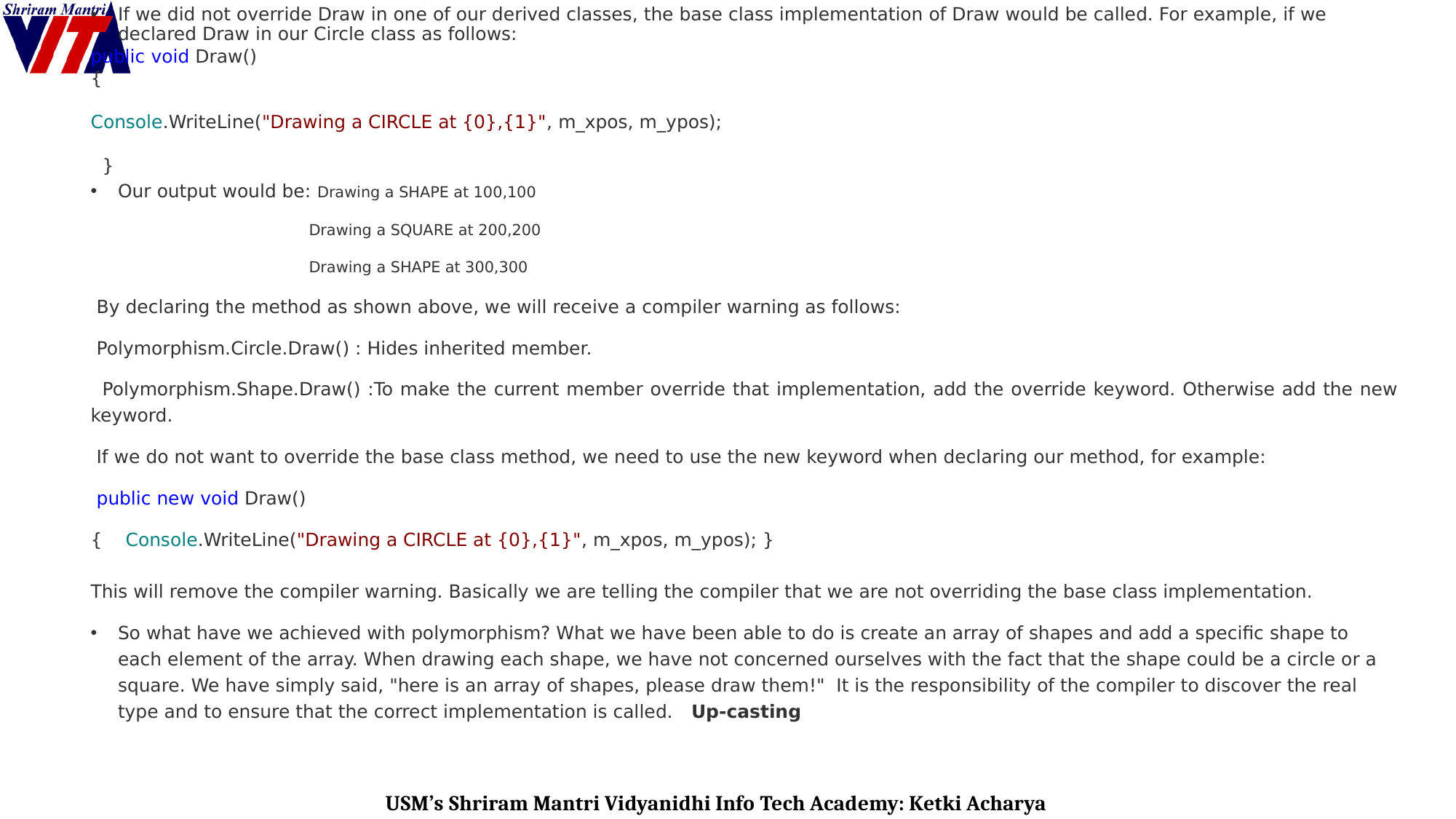

If we did not override Draw in one of our derived classes, the base class implementation of Draw would be called. For example, if we declared Draw in our Circle class as follows:
public void Draw()
{

Console.WriteLine("Drawing a CIRCLE at {0},{1}", m_xpos, m_ypos);

  }
Our output would be: Drawing a SHAPE at 100,100
		Drawing a SQUARE at 200,200
		Drawing a SHAPE at 300,300
 By declaring the method as shown above, we will receive a compiler warning as follows:
 Polymorphism.Circle.Draw() : Hides inherited member.
  Polymorphism.Shape.Draw() :To make the current member override that implementation, add the override keyword. Otherwise add the new keyword.
 If we do not want to override the base class method, we need to use the new keyword when declaring our method, for example:
 public new void Draw()
{    Console.WriteLine("Drawing a CIRCLE at {0},{1}", m_xpos, m_ypos); }
This will remove the compiler warning. Basically we are telling the compiler that we are not overriding the base class implementation.
So what have we achieved with polymorphism? What we have been able to do is create an array of shapes and add a specific shape to each element of the array. When drawing each shape, we have not concerned ourselves with the fact that the shape could be a circle or a square. We have simply said, "here is an array of shapes, please draw them!"  It is the responsibility of the compiler to discover the real type and to ensure that the correct implementation is called.   Up-casting